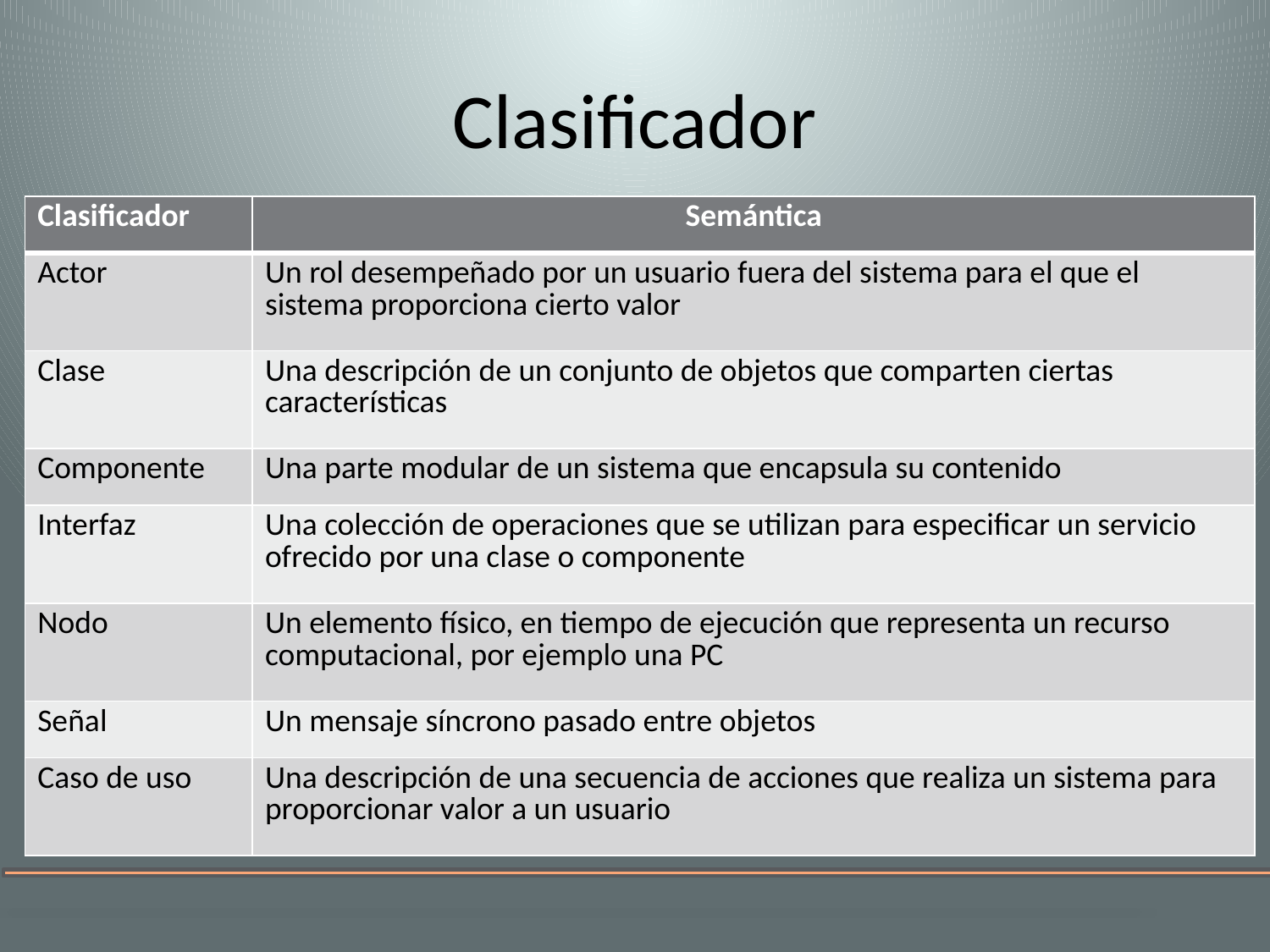

# Clasificador
| Clasificador | Semántica |
| --- | --- |
| Actor | Un rol desempeñado por un usuario fuera del sistema para el que el sistema proporciona cierto valor |
| Clase | Una descripción de un conjunto de objetos que comparten ciertas características |
| Componente | Una parte modular de un sistema que encapsula su contenido |
| Interfaz | Una colección de operaciones que se utilizan para especificar un servicio ofrecido por una clase o componente |
| Nodo | Un elemento físico, en tiempo de ejecución que representa un recurso computacional, por ejemplo una PC |
| Señal | Un mensaje síncrono pasado entre objetos |
| Caso de uso | Una descripción de una secuencia de acciones que realiza un sistema para proporcionar valor a un usuario |